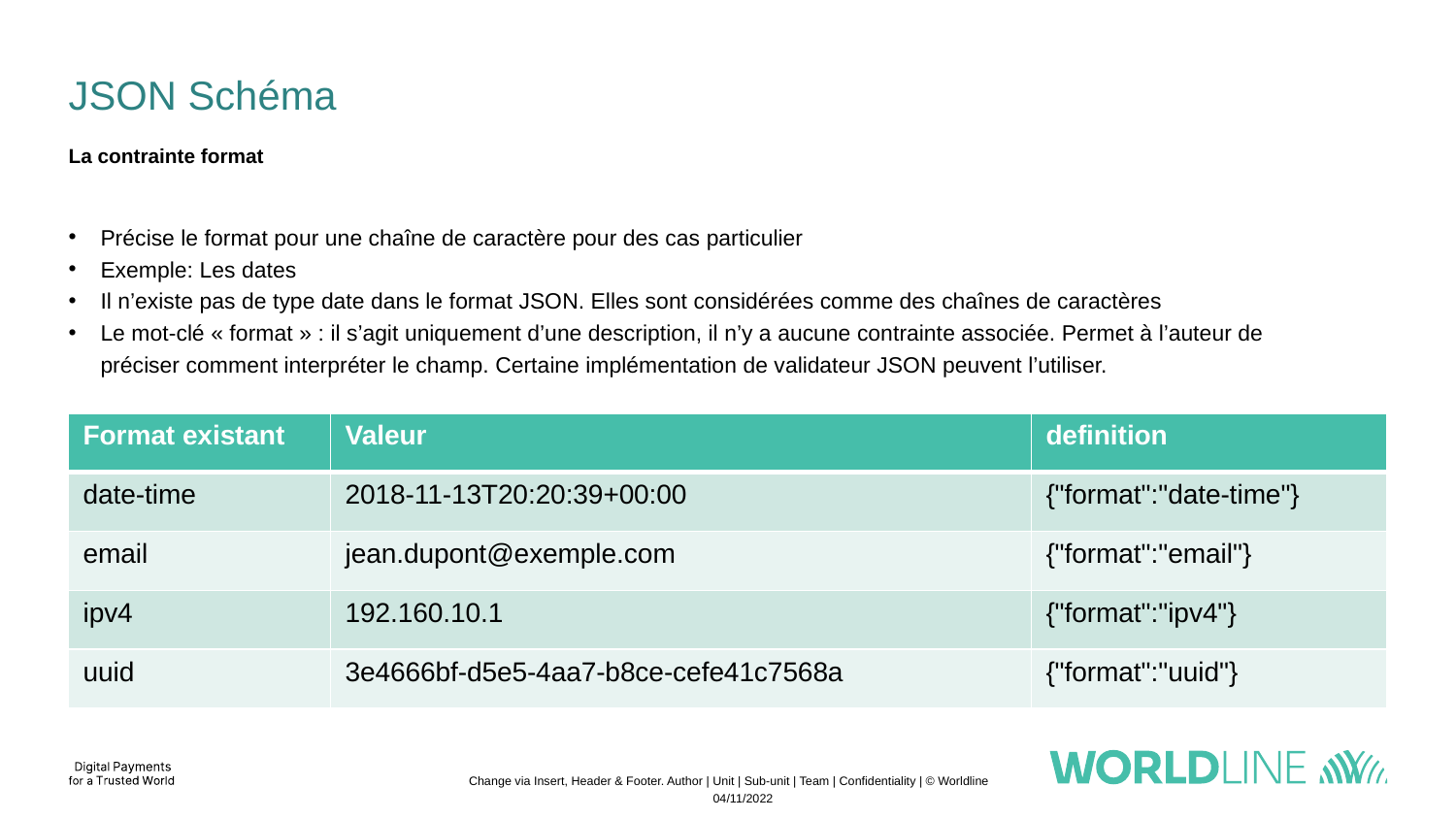

# JSON Schéma
La contrainte format
Précise le format pour une chaîne de caractère pour des cas particulier
Exemple: Les dates
Il n’existe pas de type date dans le format JSON. Elles sont considérées comme des chaînes de caractères
Le mot-clé « format » : il s’agit uniquement d’une description, il n’y a aucune contrainte associée. Permet à l’auteur de préciser comment interpréter le champ. Certaine implémentation de validateur JSON peuvent l’utiliser.

| Format existant | Valeur | definition |
| --- | --- | --- |
| date-time | 2018-11-13T20:20:39+00:00 | {"format":"date-time"} |
| email | jean.dupont@exemple.com | {"format":"email"} |
| ipv4 | 192.160.10.1 | {"format":"ipv4"} |
| uuid | 3e4666bf-d5e5-4aa7-b8ce-cefe41c7568a | {"format":"uuid"} |
Change via Insert, Header & Footer. Author | Unit | Sub-unit | Team | Confidentiality | © Worldline
04/11/2022